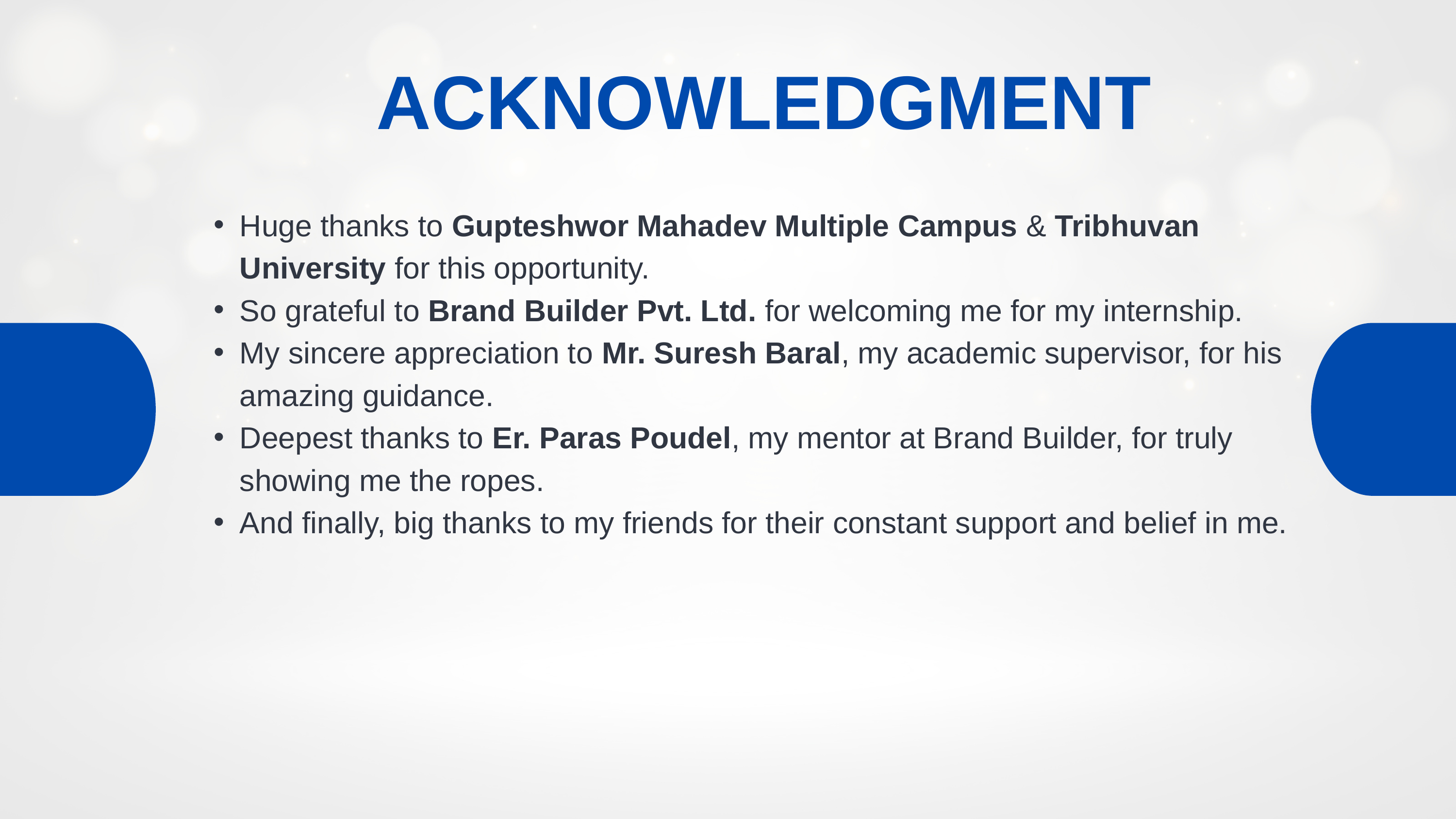

ACKNOWLEDGMENT
Huge thanks to Gupteshwor Mahadev Multiple Campus & Tribhuvan University for this opportunity.
So grateful to Brand Builder Pvt. Ltd. for welcoming me for my internship.
My sincere appreciation to Mr. Suresh Baral, my academic supervisor, for his amazing guidance.
Deepest thanks to Er. Paras Poudel, my mentor at Brand Builder, for truly showing me the ropes.
And finally, big thanks to my friends for their constant support and belief in me.